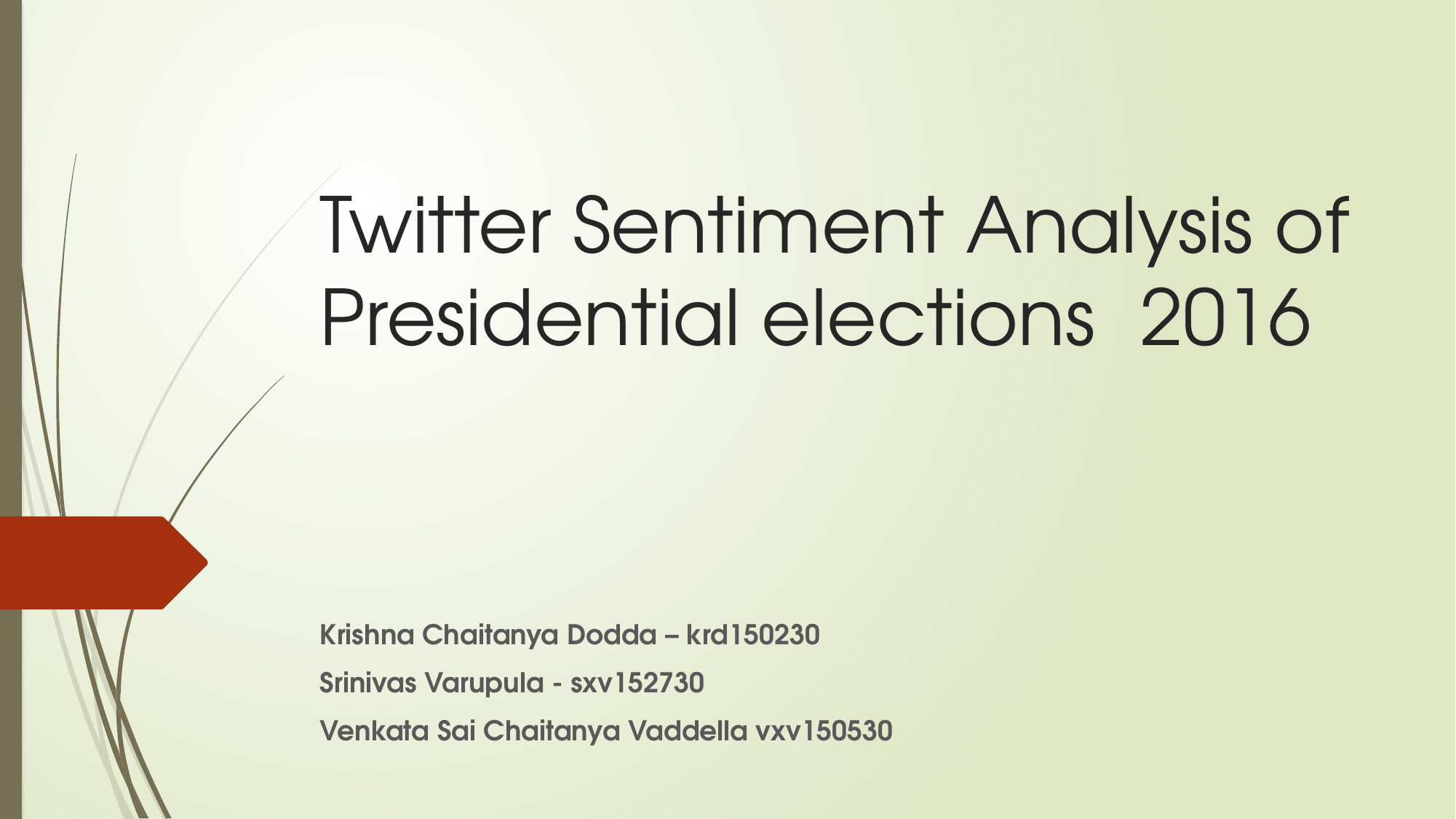

# Twitter Sentiment Analysis of Presidential elections	2016
Krishna Chaitanya Dodda – krd150230
Srinivas Varupula - sxv152730
Venkata Sai Chaitanya Vaddella vxv150530